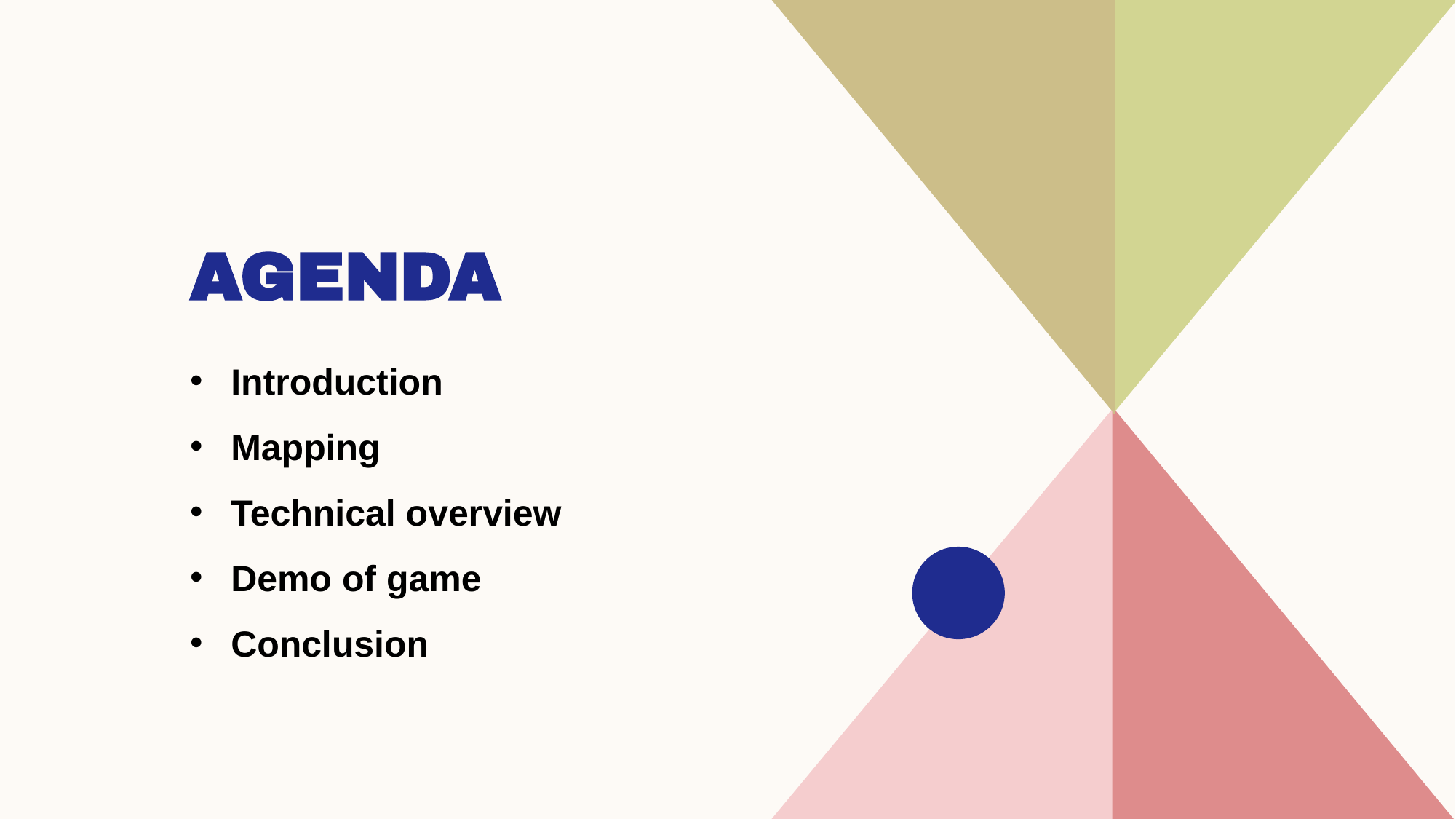

# Agenda
Introduction
Mapping
Technical overview
Demo of game
Conclusion